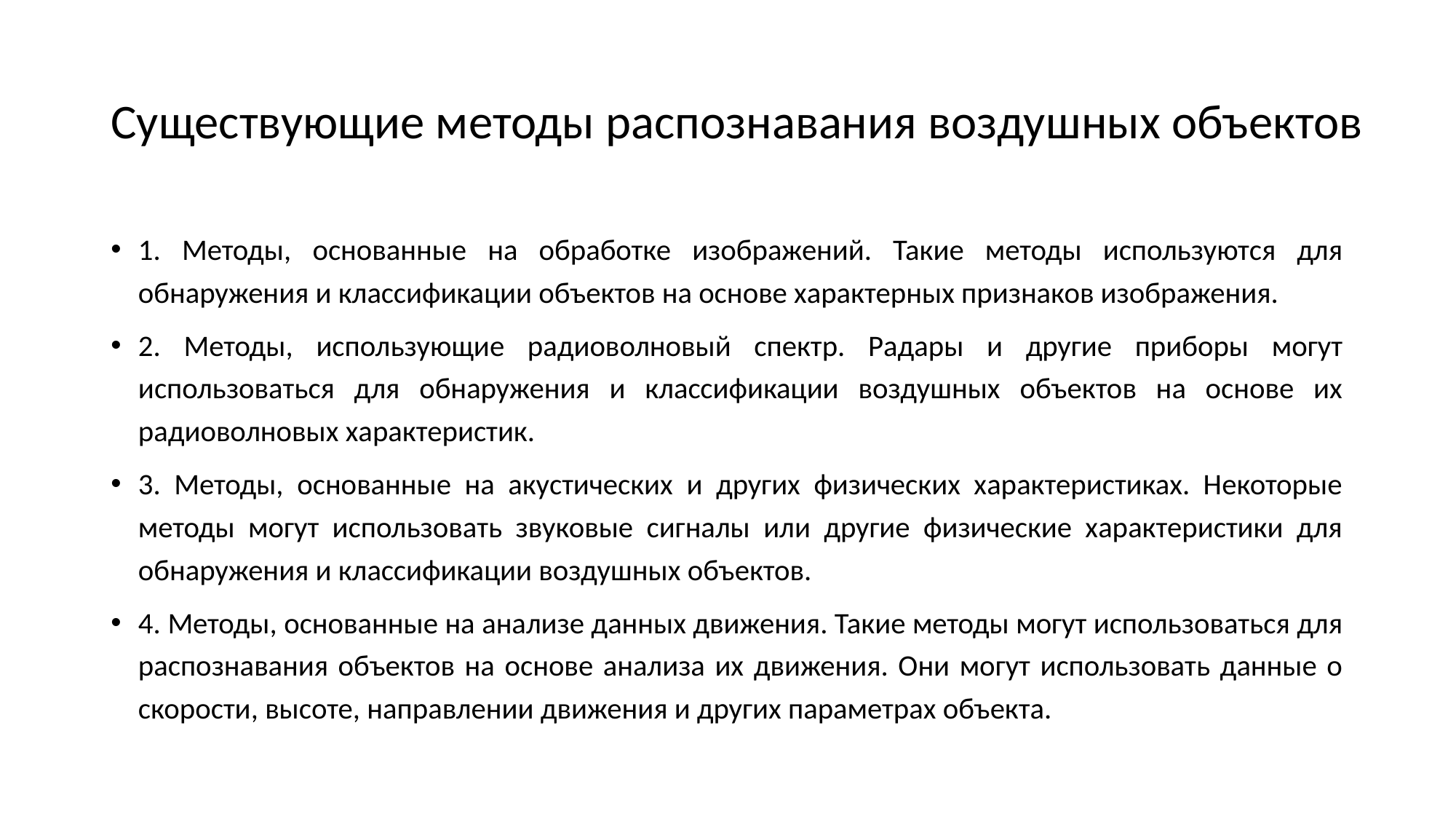

# Существующие методы распознавания воздушных объектов
1. Методы, основанные на обработке изображений. Такие методы используются для обнаружения и классификации объектов на основе характерных признаков изображения.
2. Методы, использующие радиоволновый спектр. Радары и другие приборы могут использоваться для обнаружения и классификации воздушных объектов на основе их радиоволновых характеристик.
3. Методы, основанные на акустических и других физических характеристиках. Некоторые методы могут использовать звуковые сигналы или другие физические характеристики для обнаружения и классификации воздушных объектов.
4. Методы, основанные на анализе данных движения. Такие методы могут использоваться для распознавания объектов на основе анализа их движения. Они могут использовать данные о скорости, высоте, направлении движения и других параметрах объекта.